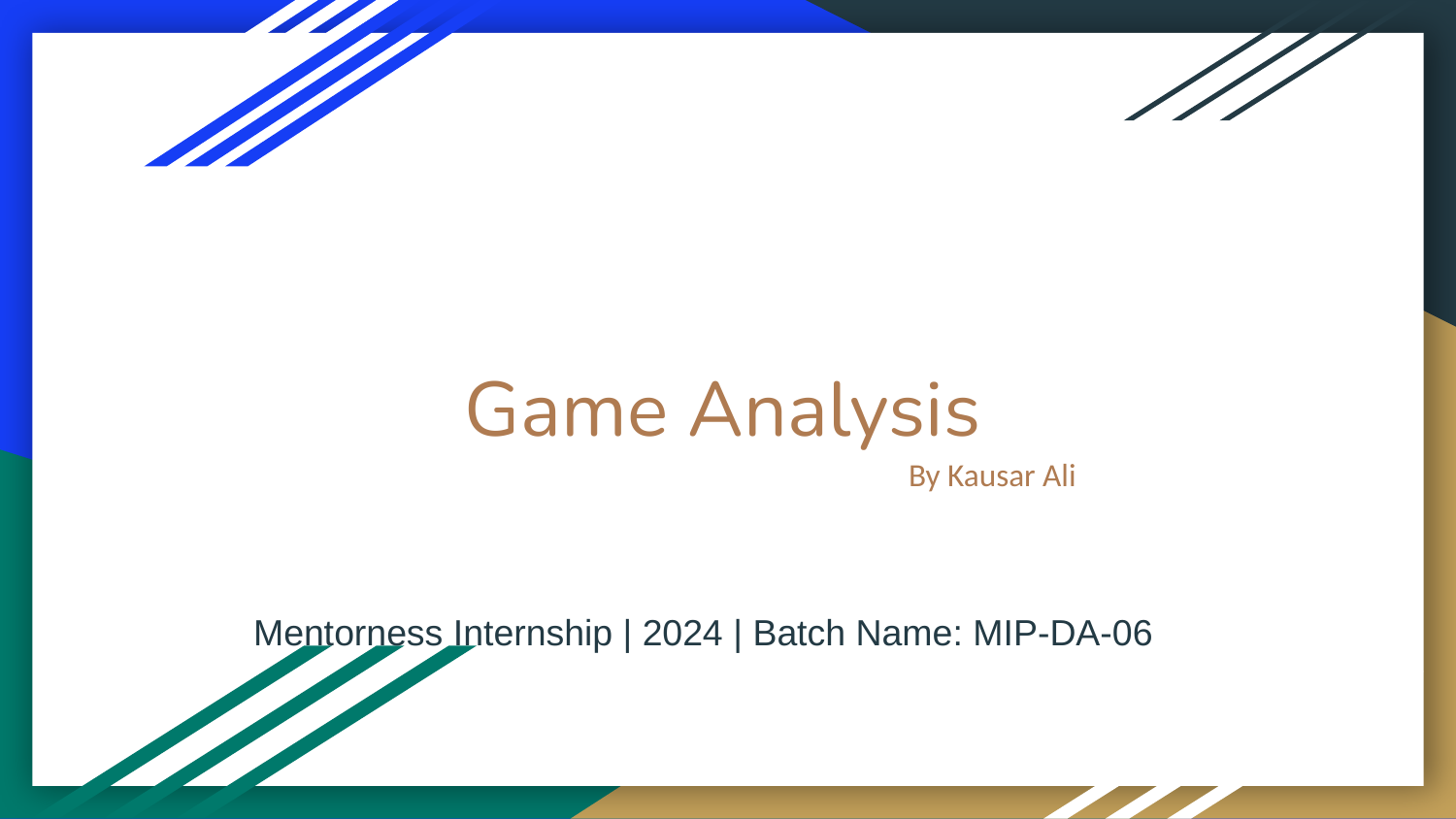

# Game Analysis
By Kausar Ali
Mentorness Internship | 2024 | Batch Name: MIP-DA-06